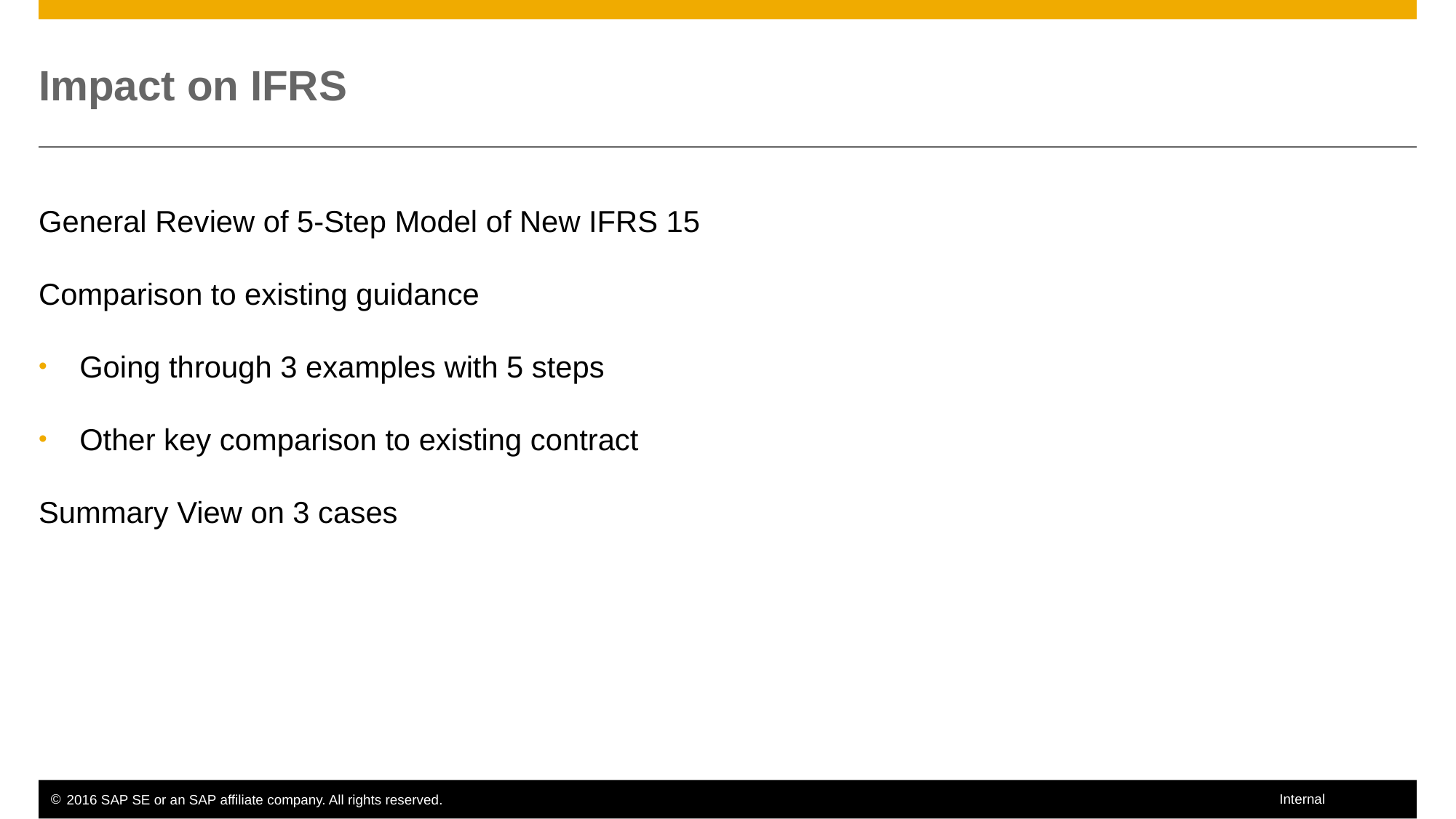

# Impact on IFRS
General Review of 5-Step Model of New IFRS 15
Comparison to existing guidance
Going through 3 examples with 5 steps
Other key comparison to existing contract
Summary View on 3 cases